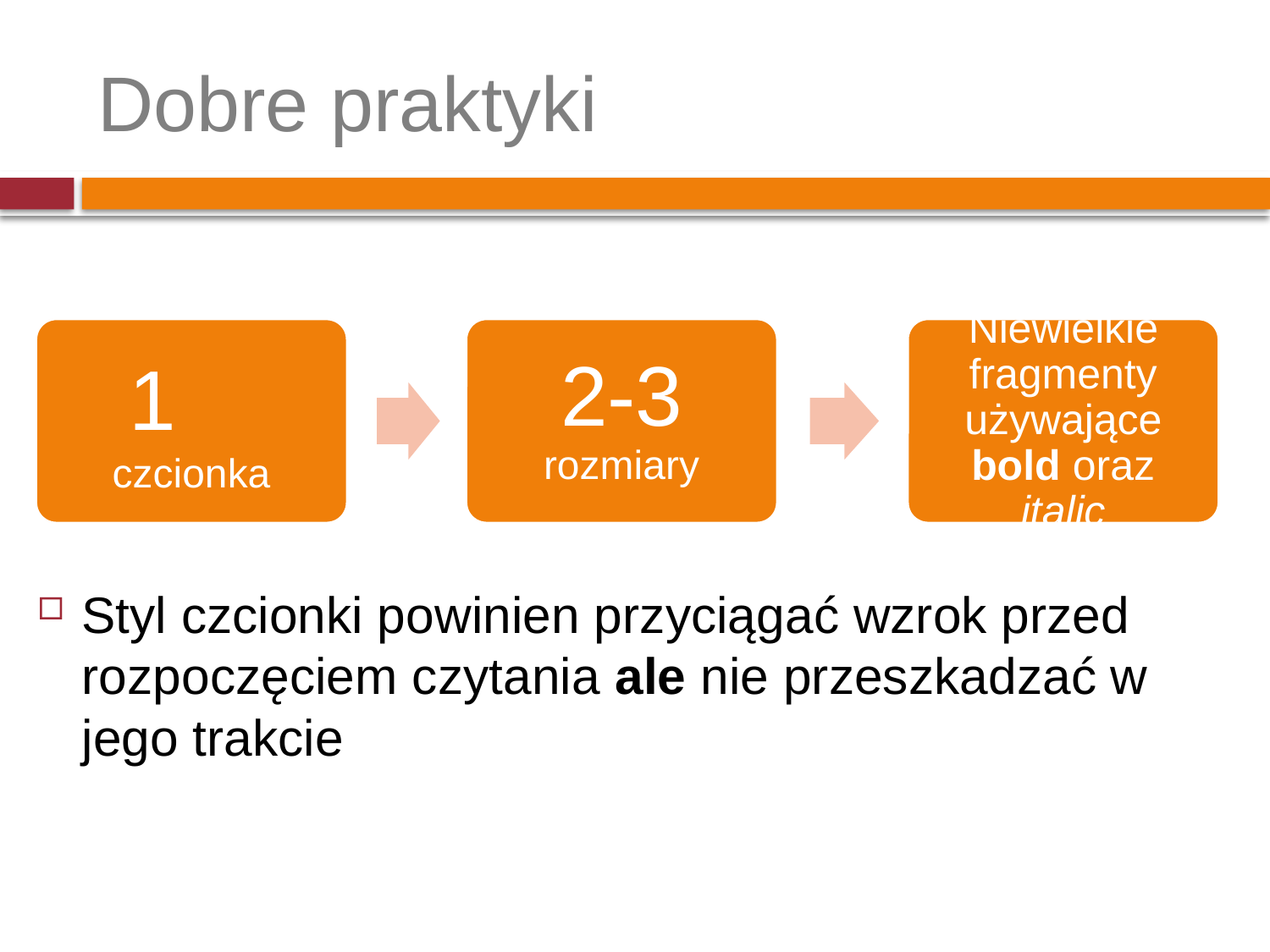

# Dobre praktyki
1        czcionka

2-3 rozmiary

Niewielkie fragmenty używające bold oraz italic

Styl czcionki powinien przyciągać wzrok przed rozpoczęciem czytania ale nie przeszkadzać w jego trakcie